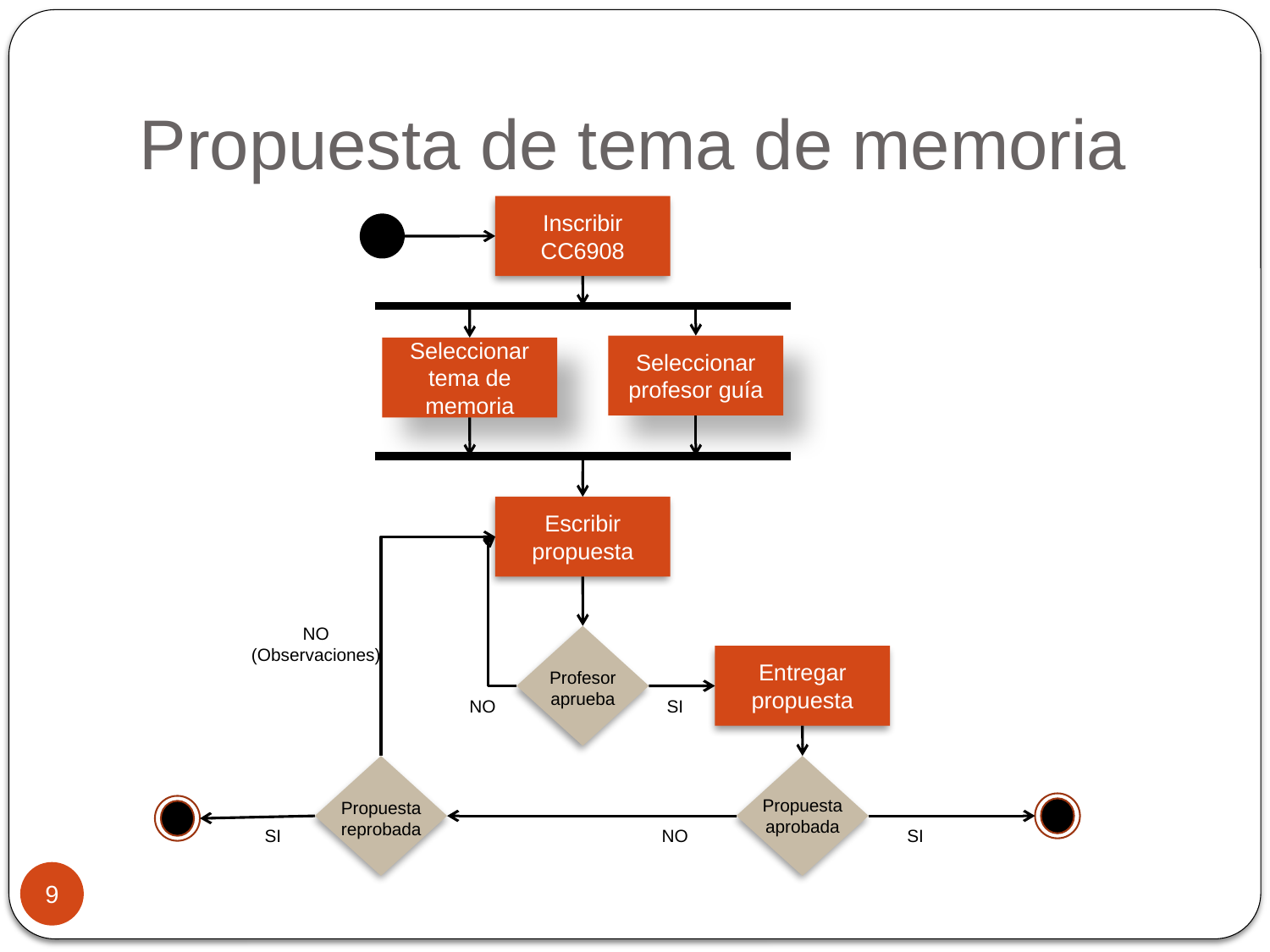

# Propuesta de tema de memoria
Inscribir CC6908

Seleccionar profesor guía
Seleccionar tema de memoria
Escribir propuesta
NO
(Observaciones)

Entregar propuesta
Profesor aprueba
NO
SI

Propuesta aprobada
Propuesta reprobada

SI
NO
SI
9